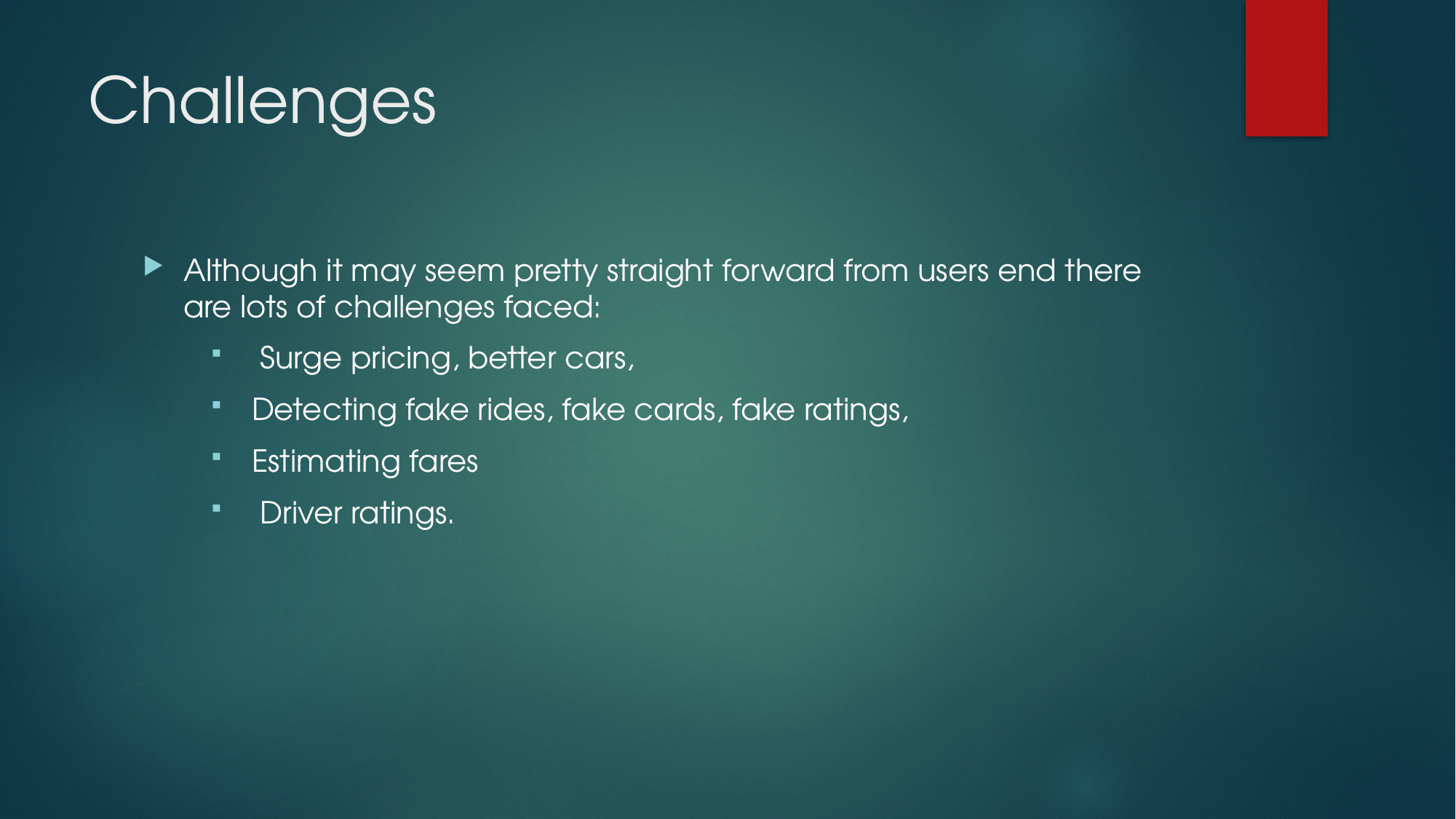

# Challenges
Although it may seem pretty straight forward from users end there are lots of challenges faced:
 Surge pricing, better cars,
Detecting fake rides, fake cards, fake ratings,
Estimating fares
 Driver ratings.